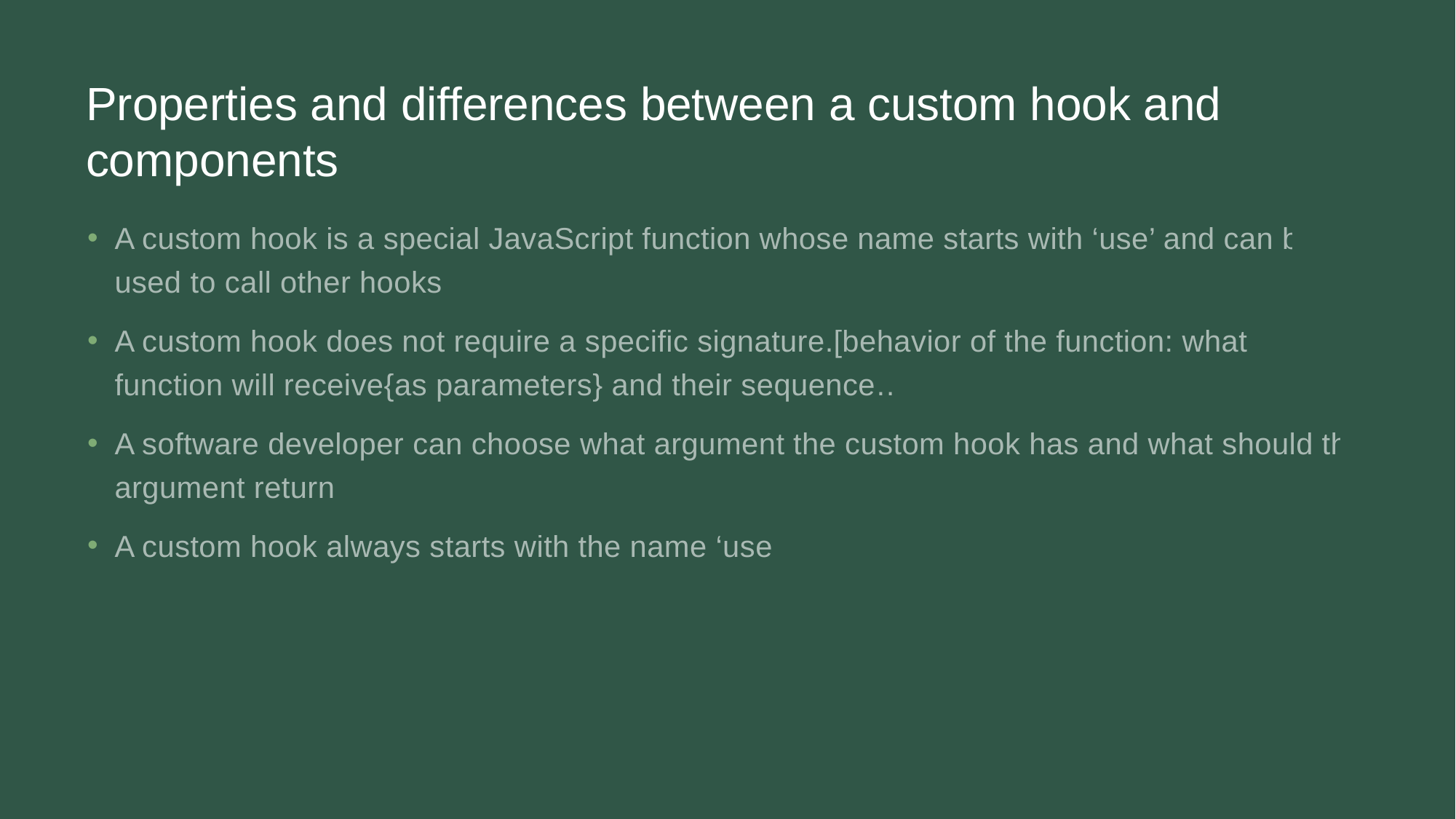

# Properties and differences between a custom hook and components
A custom hook is a special JavaScript function whose name starts with ‘use’ and can be used to call other hooks.
A custom hook does not require a specific signature.[behavior of the function: what a function will receive{as parameters} and their sequence…]
A software developer can choose what argument the custom hook has and what should the argument return.
A custom hook always starts with the name ‘use’.